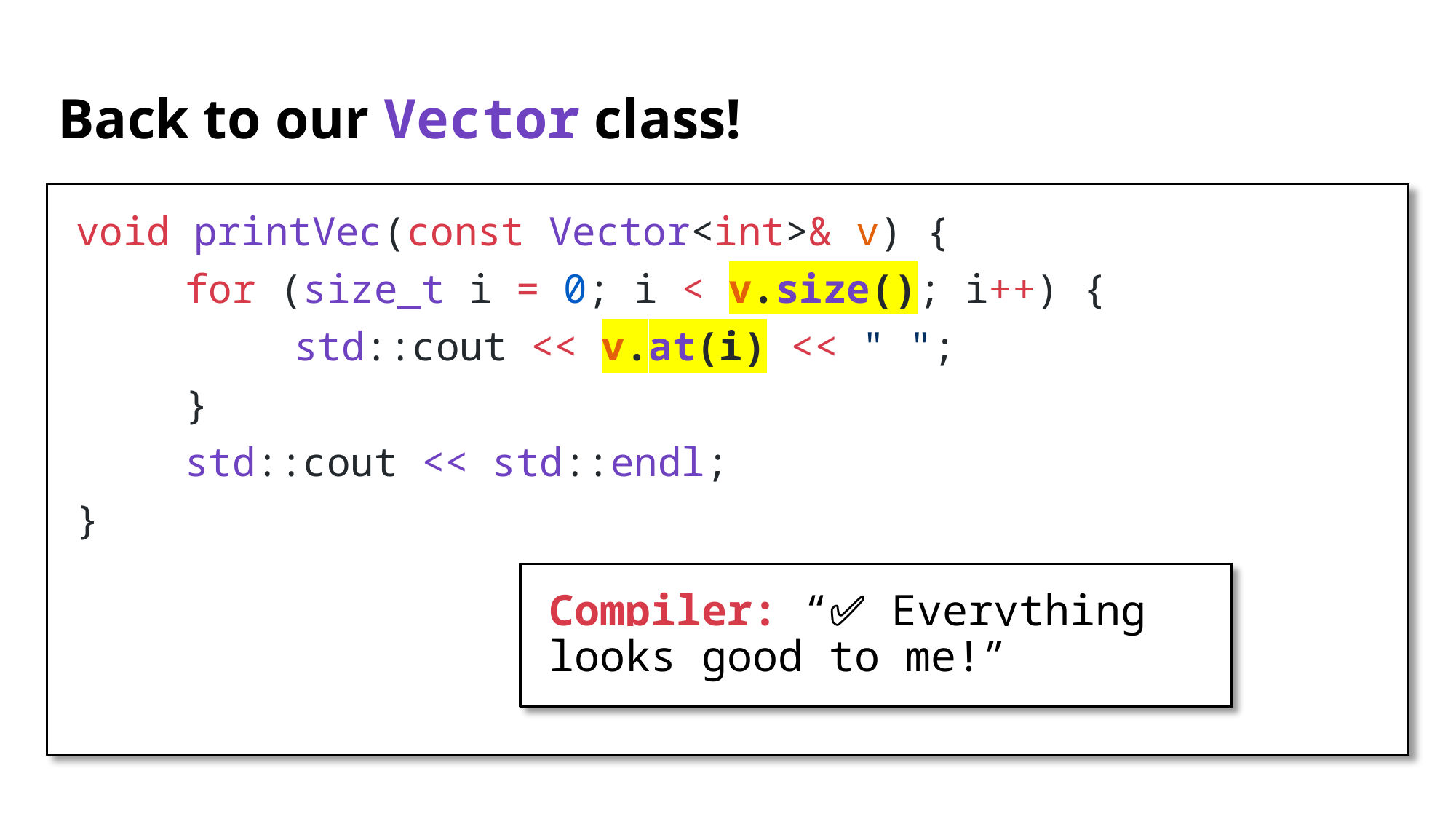

# Back to our Vector class!
void printVec(const Vector<int>& v) {
	for (size_t i = 0; i < v.size(); i++) {
		std::cout << v.at(i) << " ";
	}
	std::cout << std::endl;
}

Compiler: “✅ Everything looks good to me!”